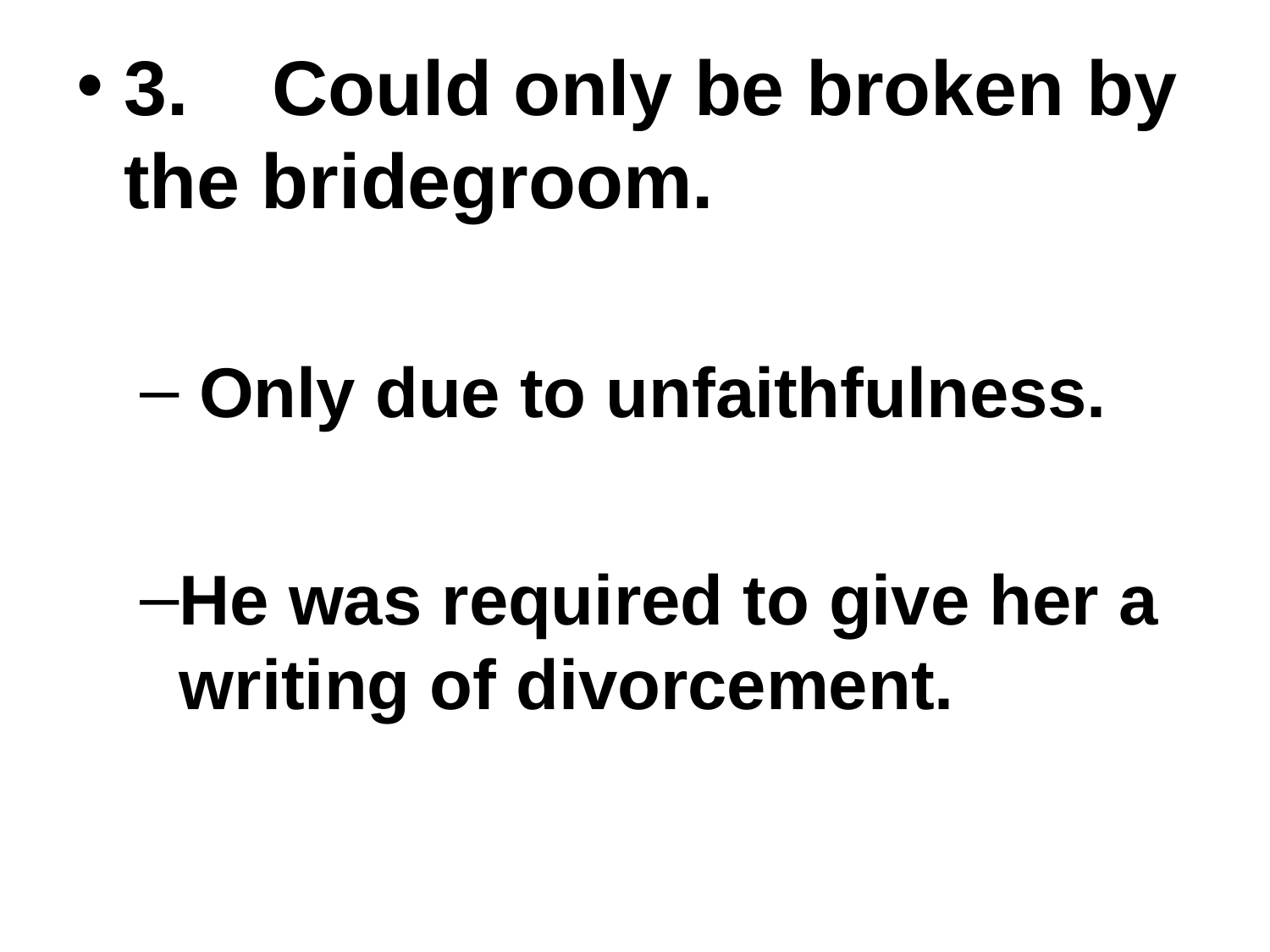

3.	 Could only be broken by the bridegroom.

 Only due to unfaithfulness.

He was required to give her a writing of divorcement.